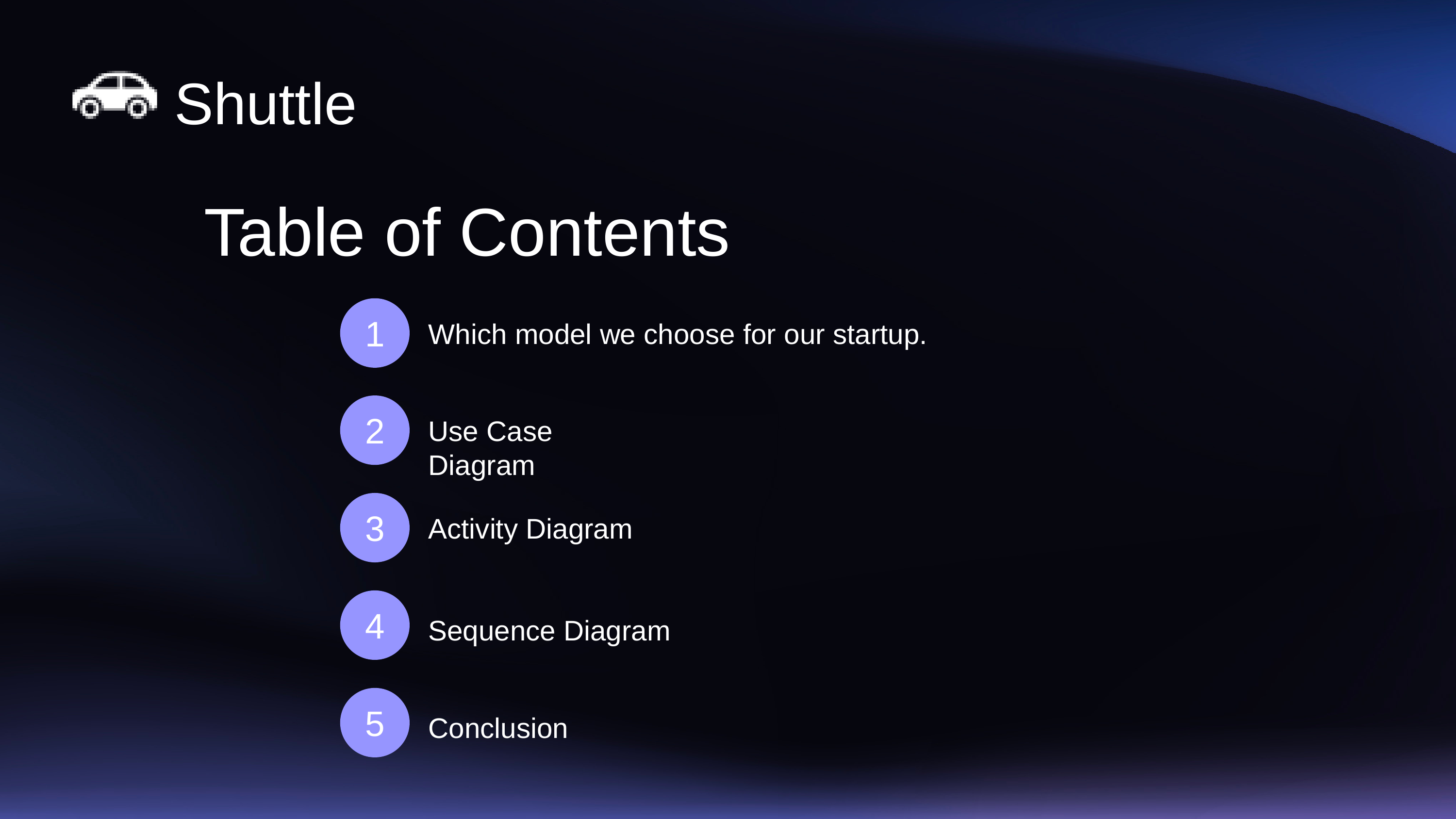

Shuttle

Table of Contents

1
Which model we choose for our startup.

2
Use Case Diagram

3
Activity Diagram

4
Sequence Diagram

5
Conclusion